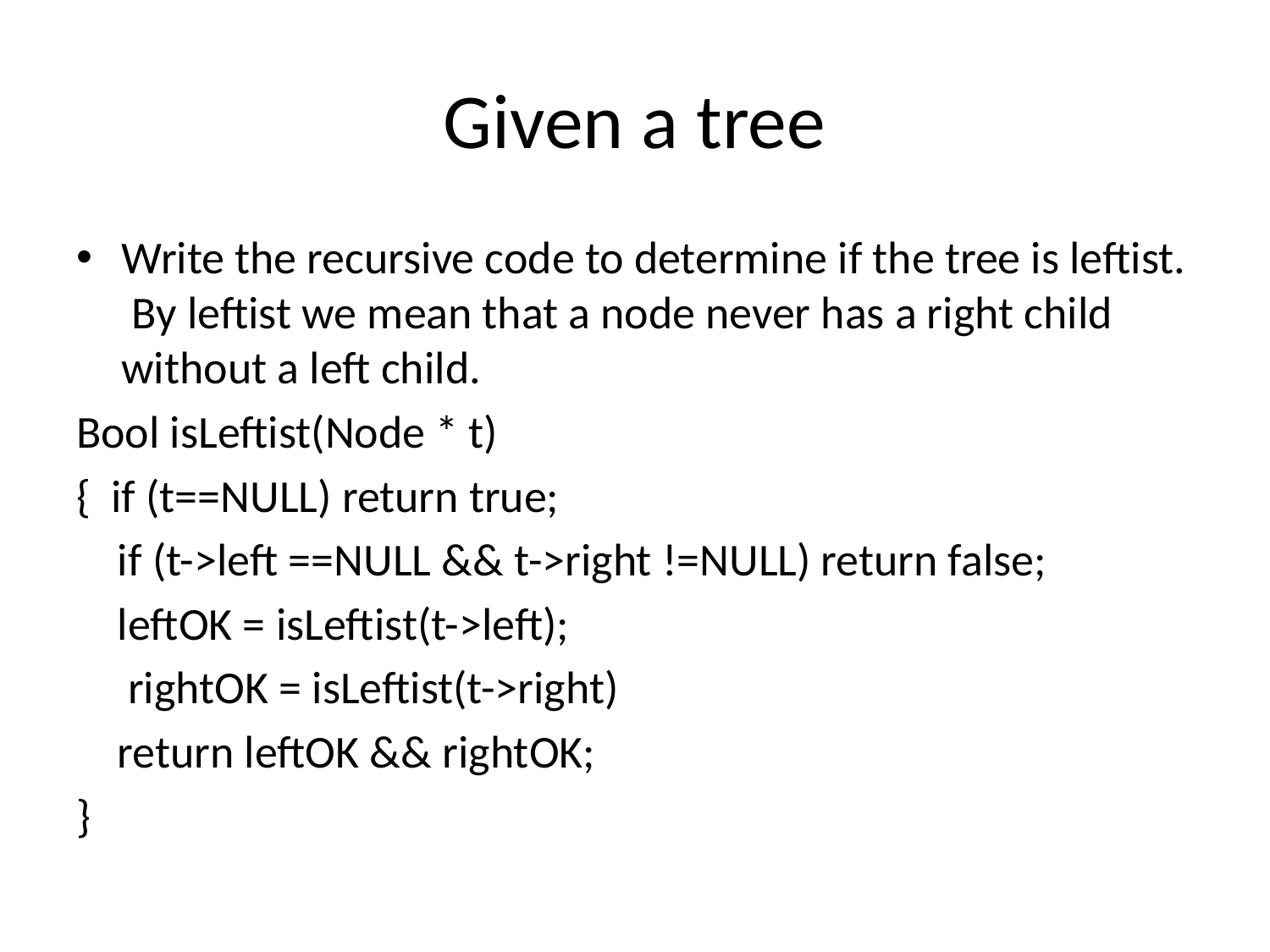

# Given a tree
Write the recursive code to determine if the tree is leftist.  By leftist we mean that a node never has a right child without a left child.
Bool isLeftist(Node * t)
{  if (t==NULL) return true;
    if (t->left ==NULL && t->right !=NULL) return false;
    leftOK = isLeftist(t->left);
     rightOK = isLeftist(t->right)
    return leftOK && rightOK;
}